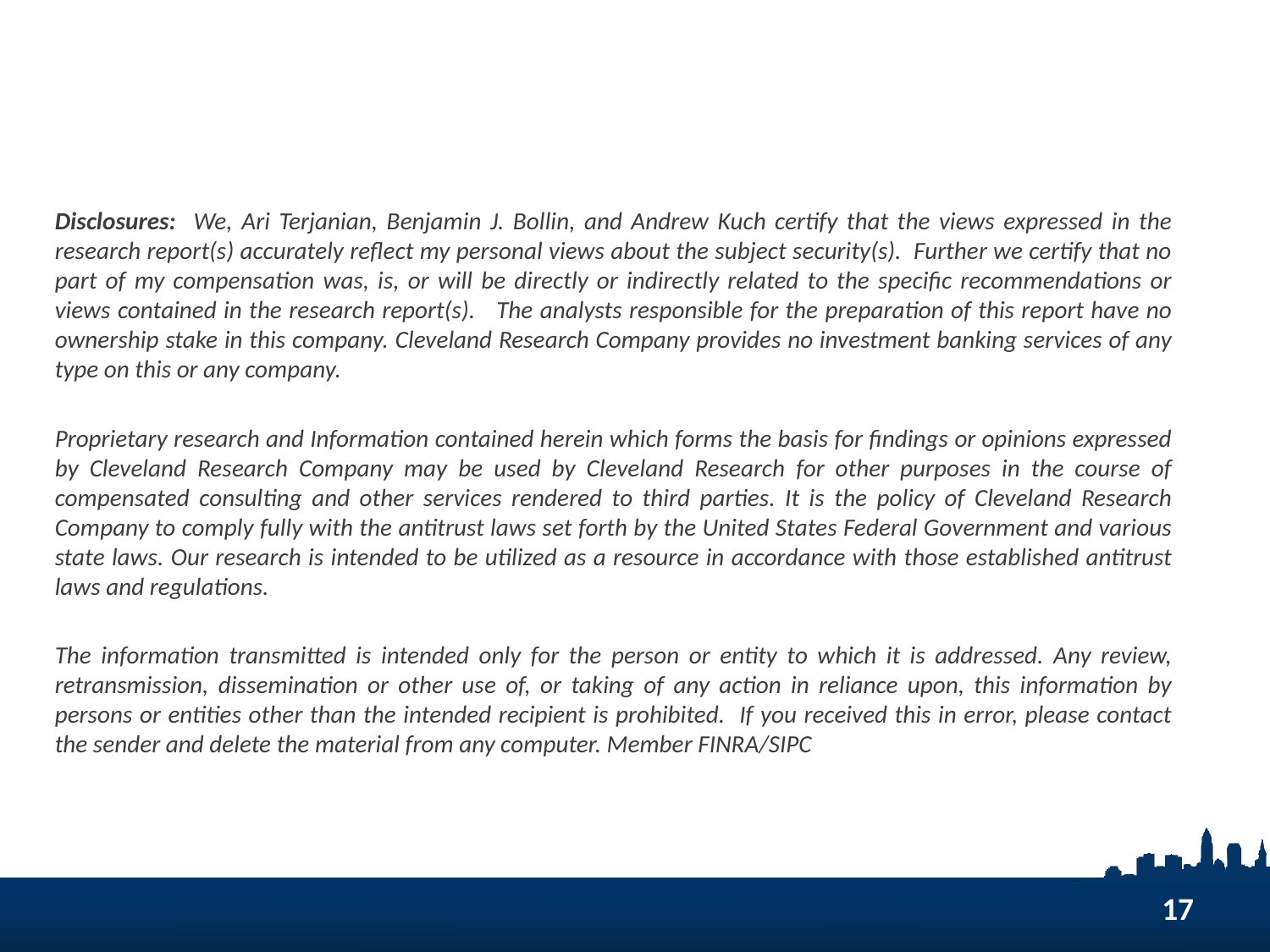

Disclosures:  We, Ari Terjanian, Benjamin J. Bollin, and Andrew Kuch certify that the views expressed in the research report(s) accurately reflect my personal views about the subject security(s).  Further we certify that no part of my compensation was, is, or will be directly or indirectly related to the specific recommendations or views contained in the research report(s).   The analysts responsible for the preparation of this report have no ownership stake in this company. Cleveland Research Company provides no investment banking services of any type on this or any company.

Proprietary research and Information contained herein which forms the basis for findings or opinions expressed by Cleveland Research Company may be used by Cleveland Research for other purposes in the course of compensated consulting and other services rendered to third parties. It is the policy of Cleveland Research Company to comply fully with the antitrust laws set forth by the United States Federal Government and various state laws. Our research is intended to be utilized as a resource in accordance with those established antitrust laws and regulations.

The information transmitted is intended only for the person or entity to which it is addressed. Any review, retransmission, dissemination or other use of, or taking of any action in reliance upon, this information by persons or entities other than the intended recipient is prohibited.  If you received this in error, please contact the sender and delete the material from any computer. Member FINRA/SIPC

17